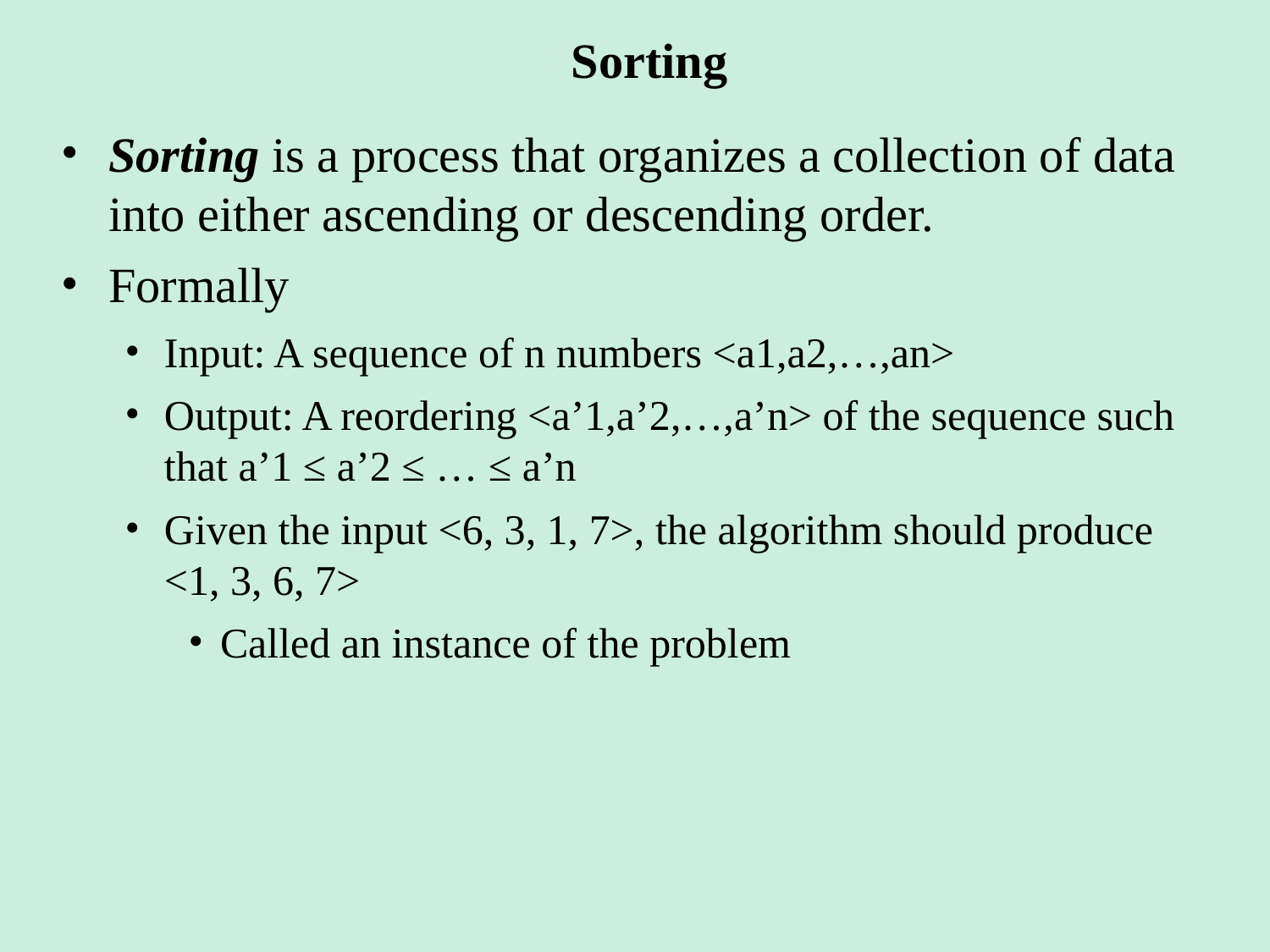

Sorting
Sorting is a process that organizes a collection of data into either ascending or descending order.
Formally
Input: A sequence of n numbers <a1,a2,…,an>
Output: A reordering <a’1,a’2,…,a’n> of the sequence such that a’1 ≤ a’2 ≤ … ≤ a’n
Given the input <6, 3, 1, 7>, the algorithm should produce
<1, 3, 6, 7>
Called an instance of the problem